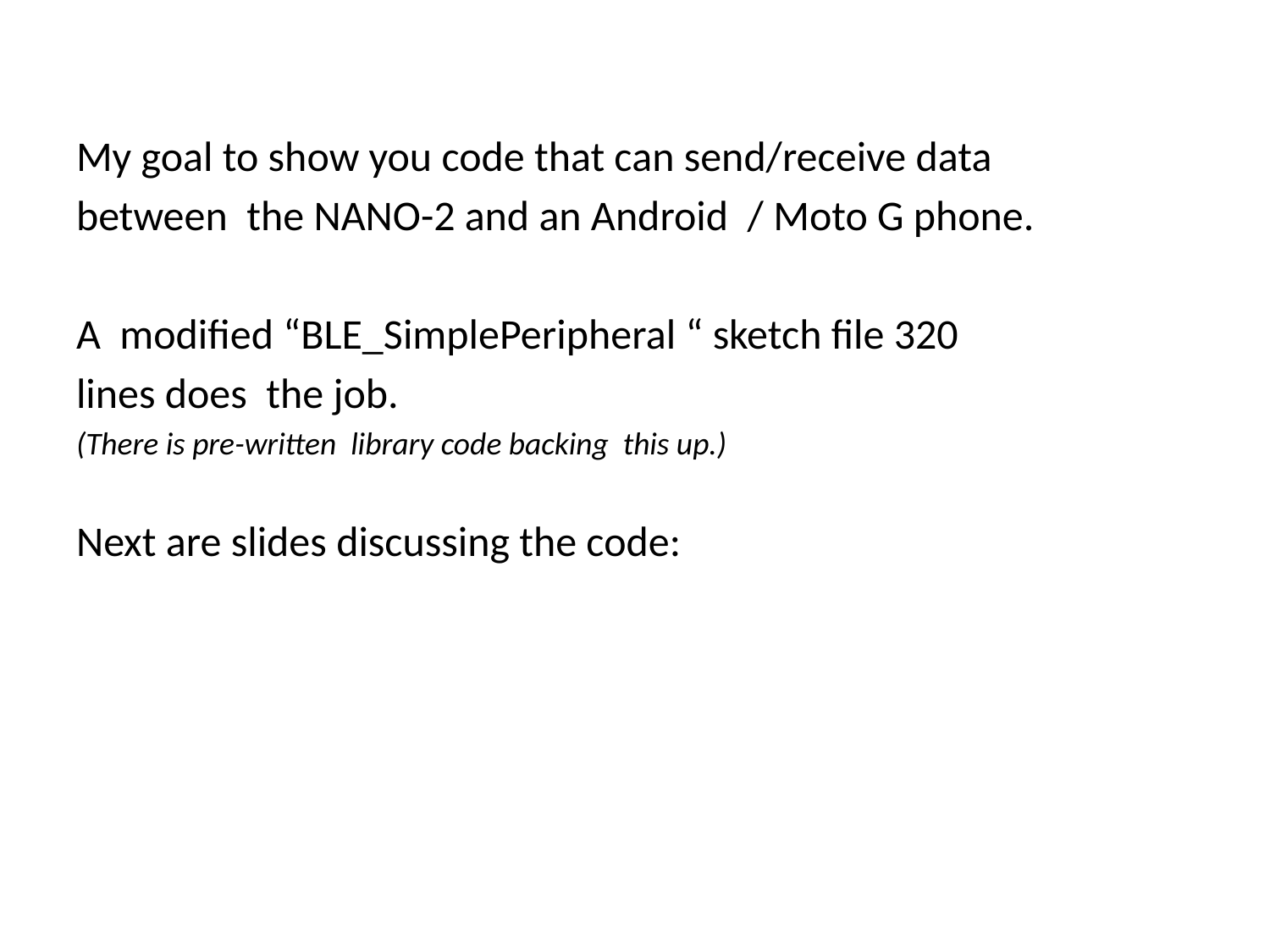

My goal to show you code that can send/receive data
between  the NANO-2 and an Android  / Moto G phone.

A  modified “BLE_SimplePeripheral “ sketch file 320
lines does  the job.
(There is pre-written  library code backing  this up.)

Next are slides discussing the code: